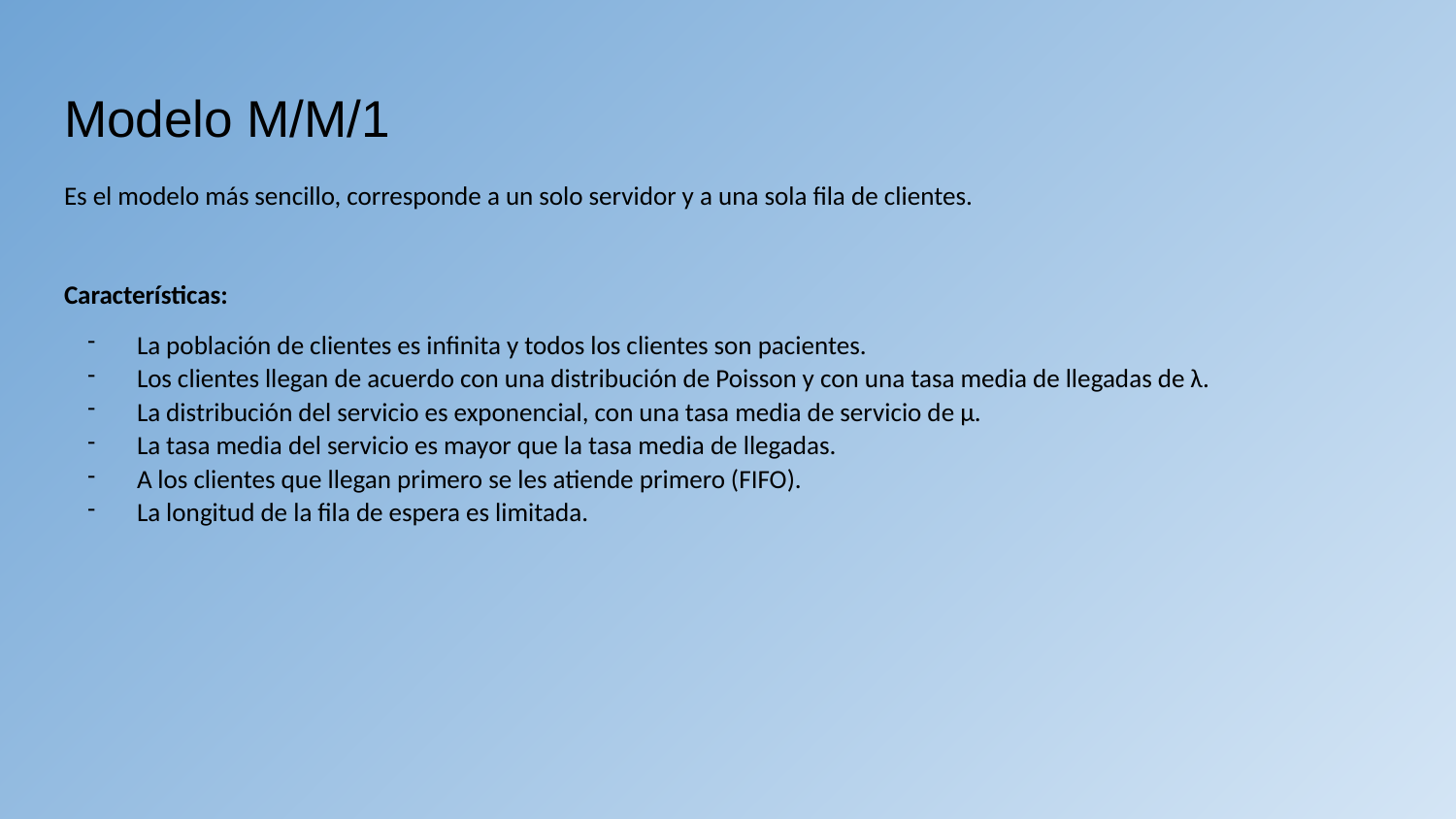

# Modelo M/M/1
Es el modelo más sencillo, corresponde a un solo servidor y a una sola fila de clientes.

Características:
La población de clientes es infinita y todos los clientes son pacientes.
Los clientes llegan de acuerdo con una distribución de Poisson y con una tasa media de llegadas de λ.
La distribución del servicio es exponencial, con una tasa media de servicio de µ.
La tasa media del servicio es mayor que la tasa media de llegadas.
A los clientes que llegan primero se les atiende primero (FIFO).
La longitud de la fila de espera es limitada.